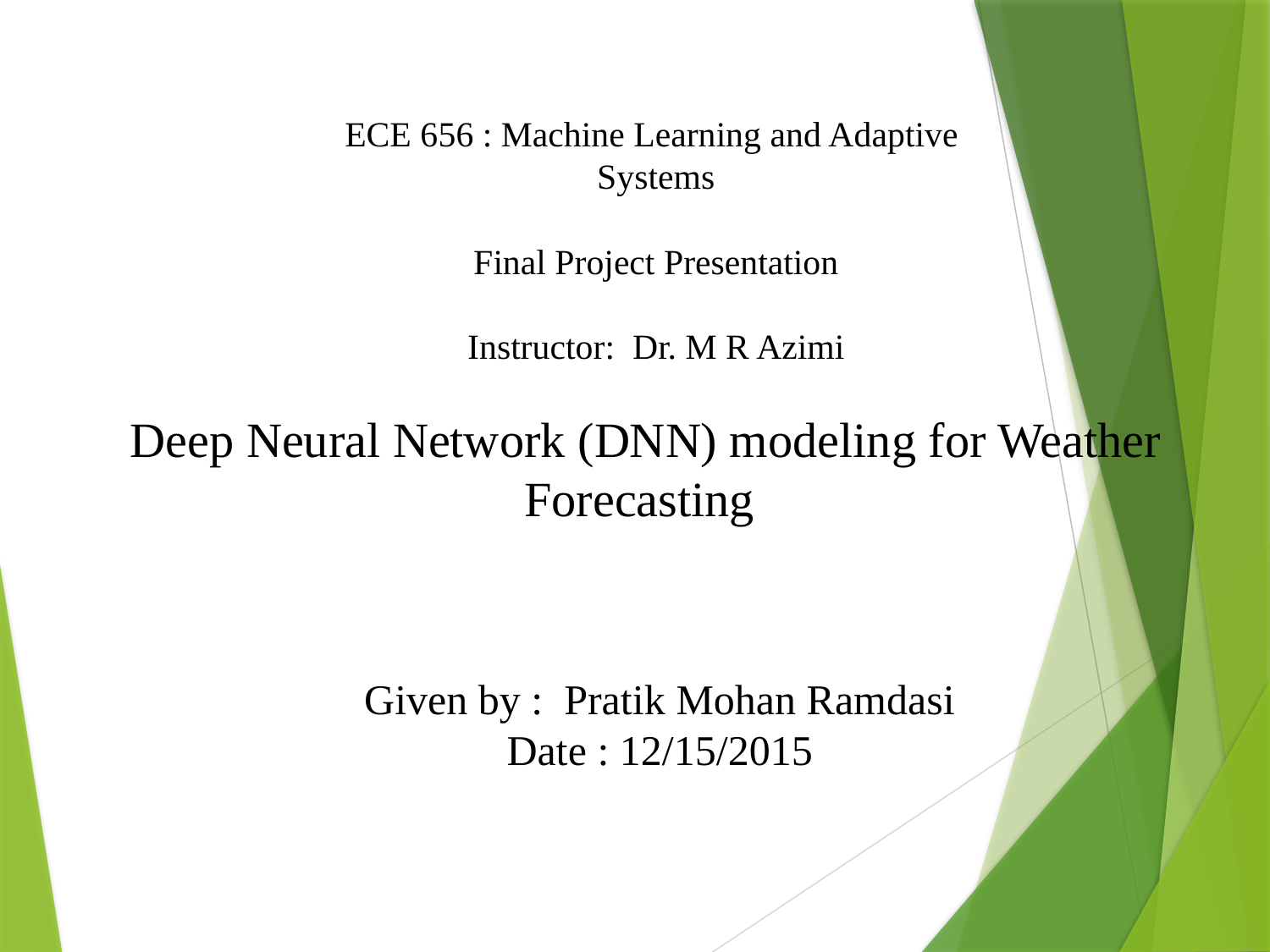

ECE 656 : Machine Learning and Adaptive  Systems

Final Project Presentation

Instructor:  Dr. M R Azimi
# Deep Neural Network (DNN) modeling for Weather Forecasting
Given by :  Pratik Mohan Ramdasi
Date : 12/15/2015